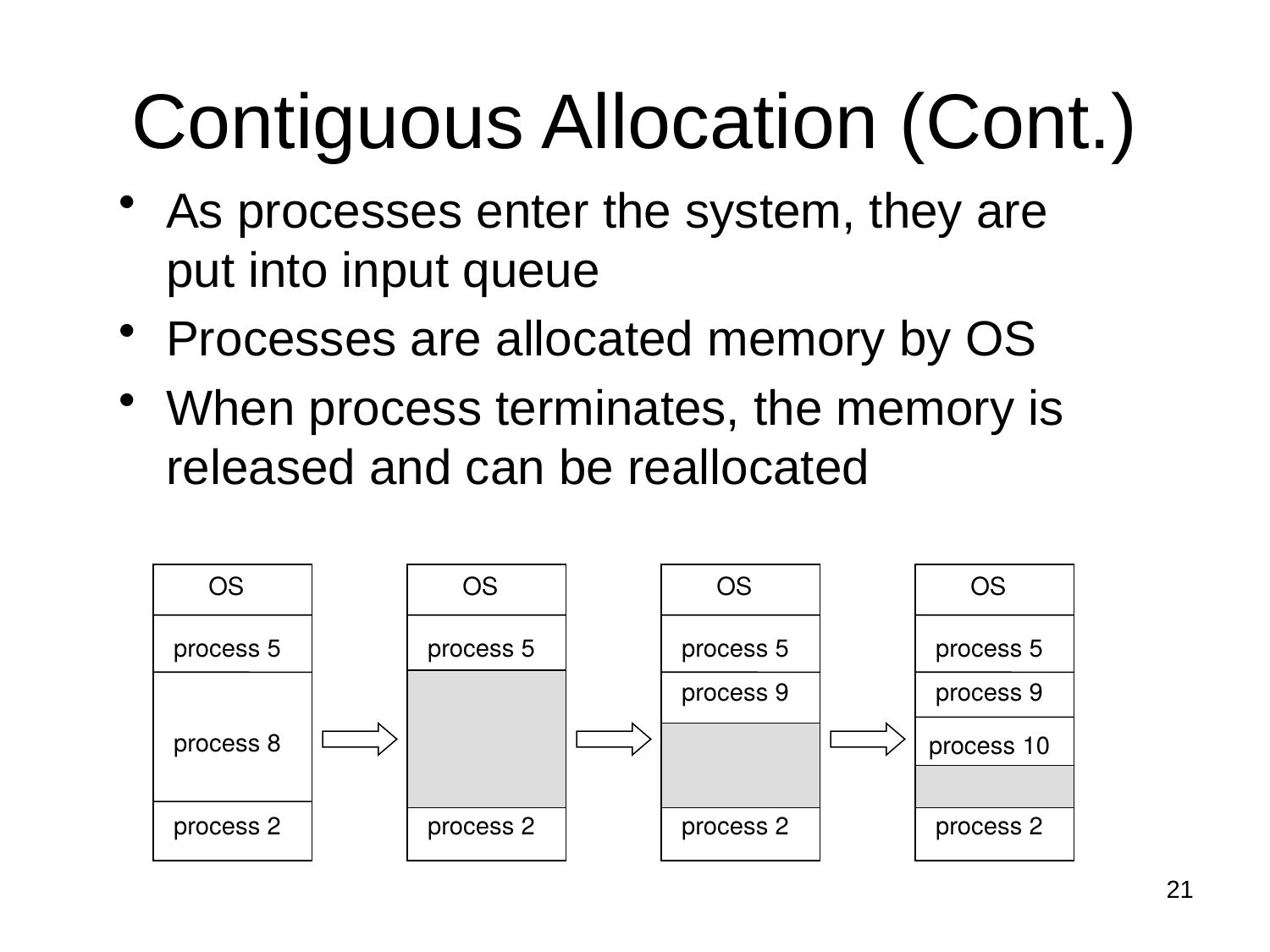

# Contiguous Allocation (Cont.)
As processes enter the system, they are put into input queue
Processes are allocated memory by OS
When process terminates, the memory is released and can be reallocated

OS

OS

OS

OS

process 5
process 5
process 5
process 5

process 9
process 9

process 8

process 10

process 2
process 2
process 2
process 2
21